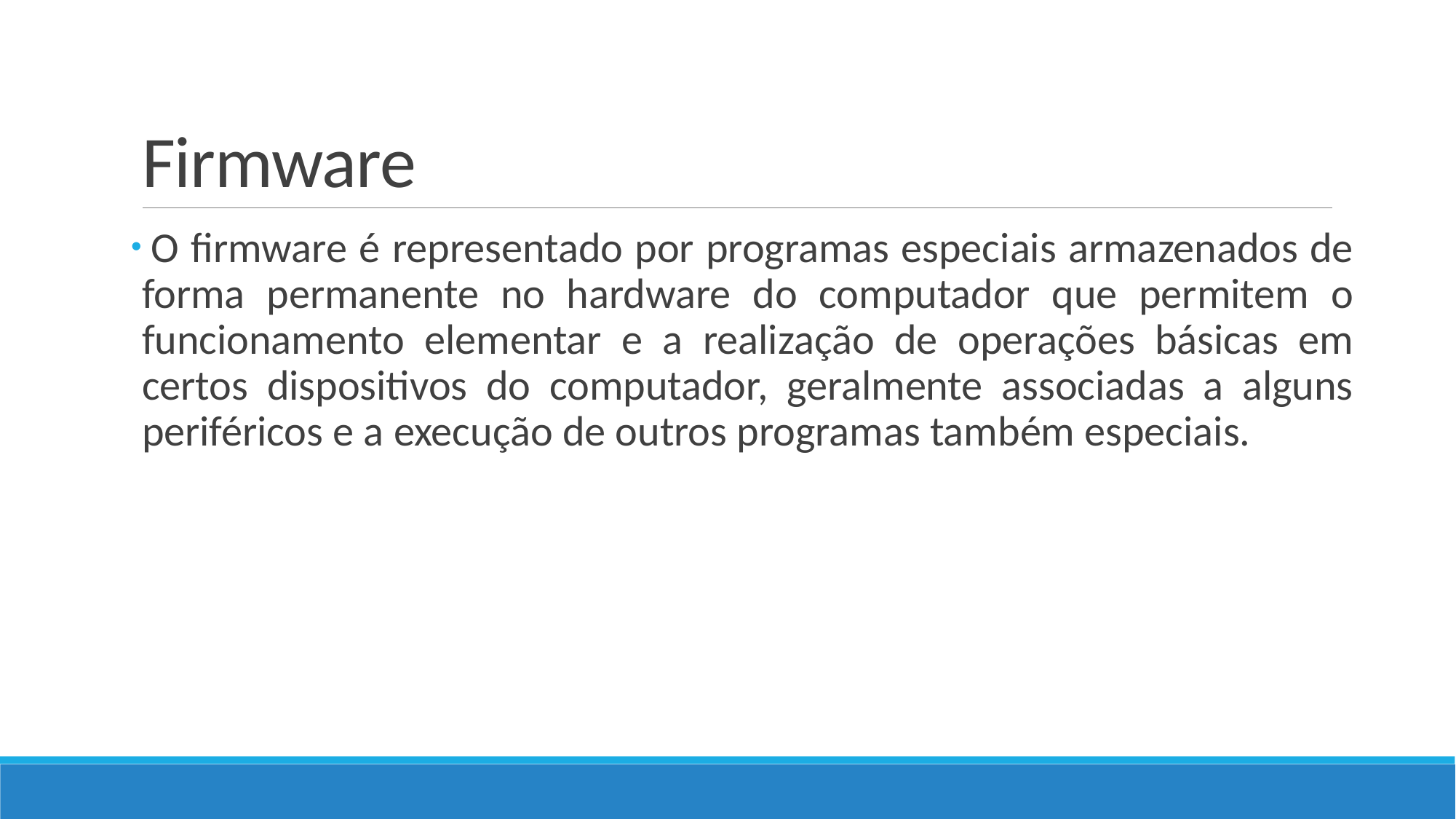

# Firmware
 O firmware é representado por programas especiais armazenados de forma permanente no hardware do computador que permitem o funcionamento elementar e a realização de operações básicas em certos dispositivos do computador, geralmente associadas a alguns periféricos e a execução de outros programas também especiais.